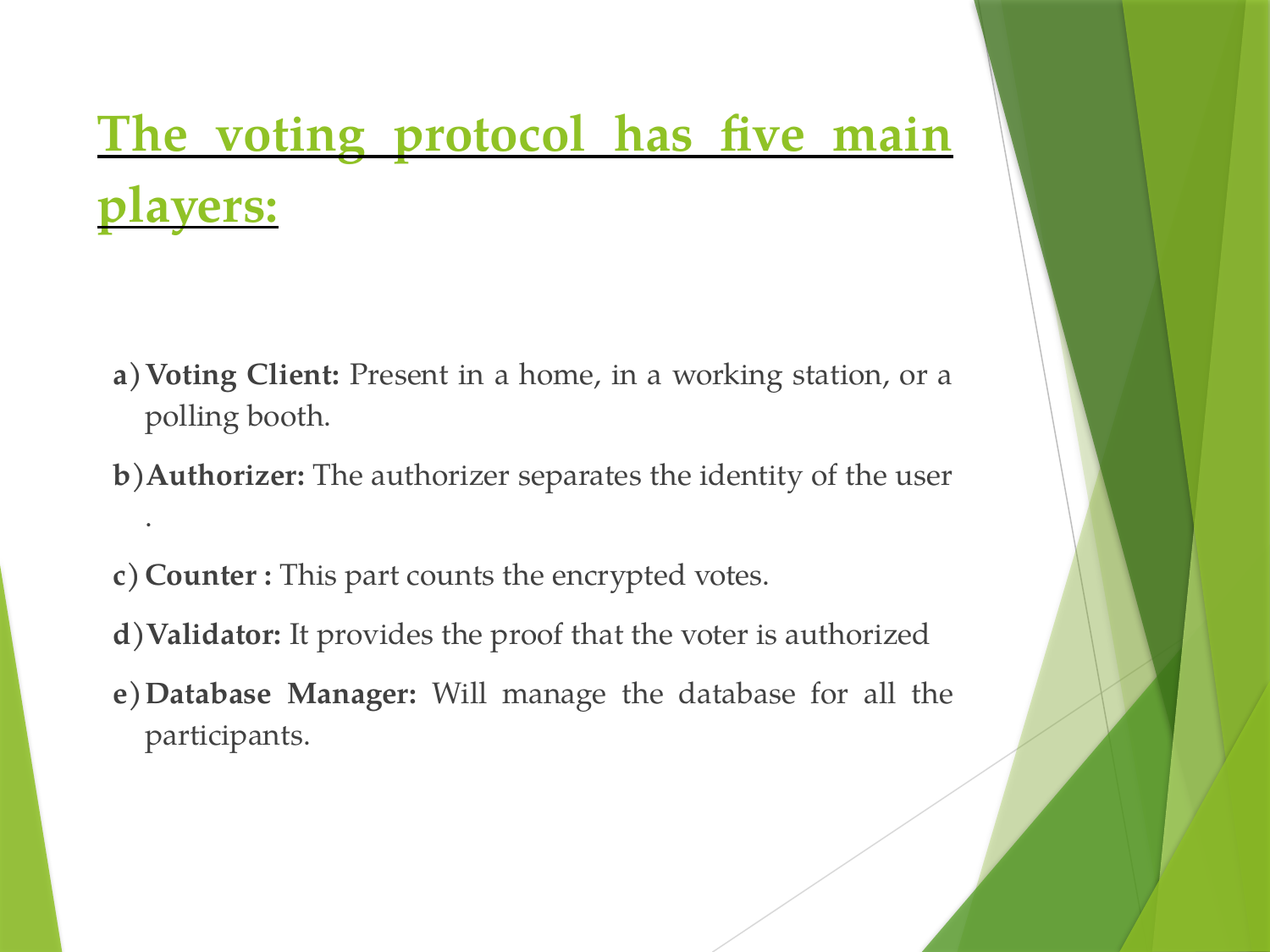

# The voting protocol has five main players:

Voting Client: Present in a home, in a working station, or a polling booth.
Authorizer: The authorizer separates the identity of the user .
Counter : This part counts the encrypted votes.
Validator: It provides the proof that the voter is authorized
Database Manager: Will manage the database for all the participants.